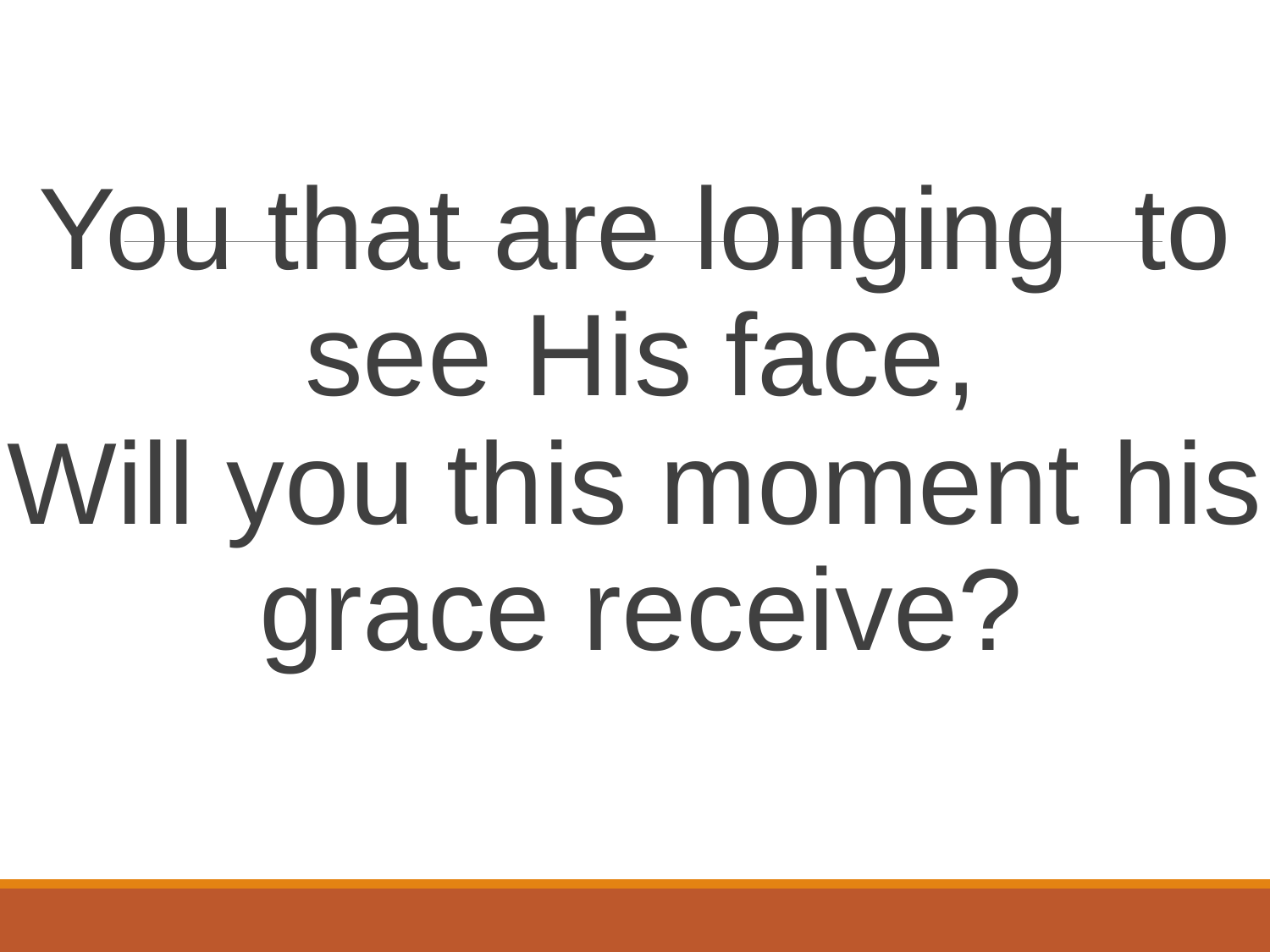

You that are longing  to see His face,
Will you this moment his grace receive?